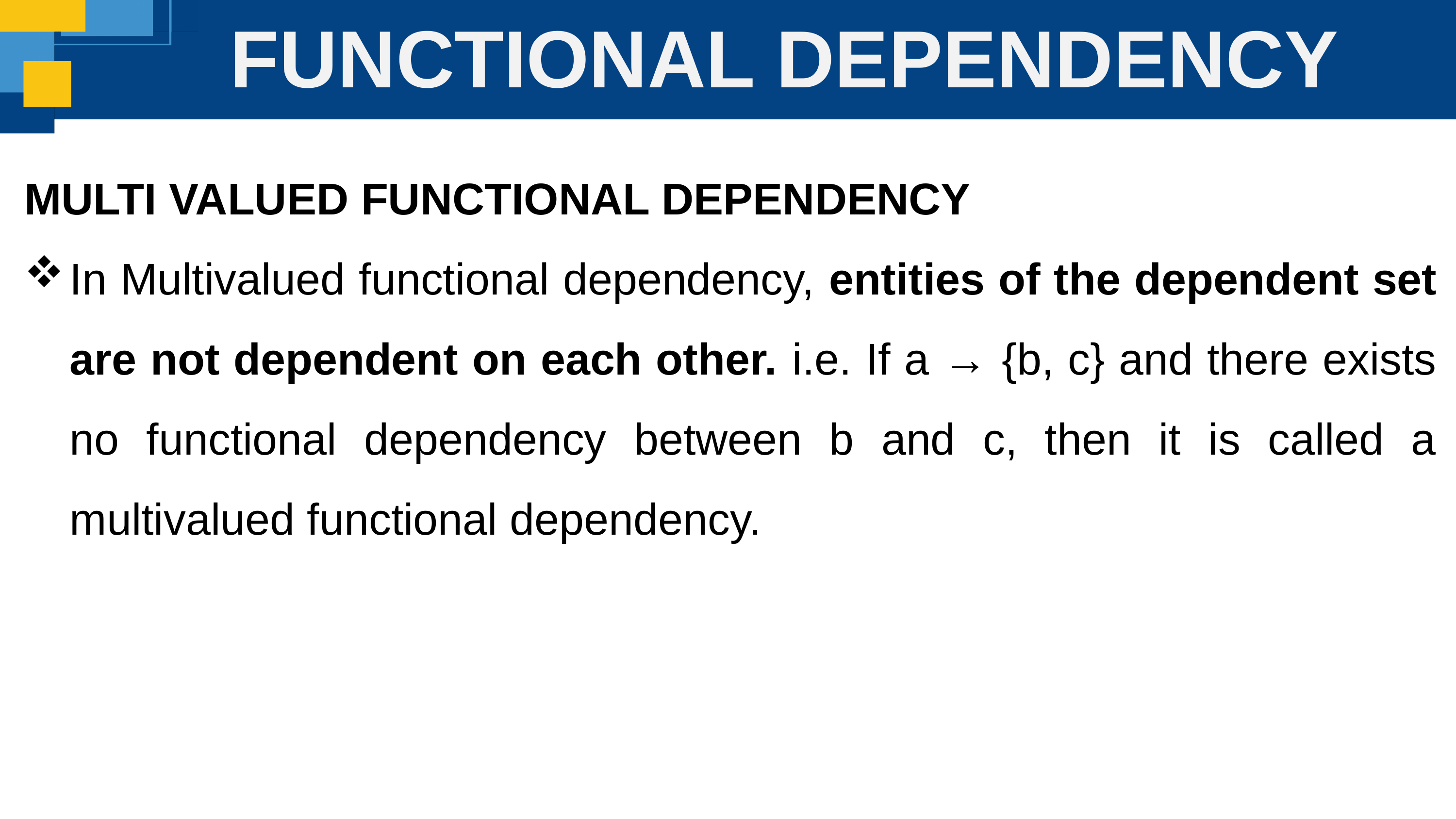

FUNCTIONAL DEPENDENCY
MULTI VALUED FUNCTIONAL DEPENDENCY
In Multivalued functional dependency, entities of the dependent set are not dependent on each other. i.e. If a → {b, c} and there exists no functional dependency between b and c, then it is called a multivalued functional dependency.